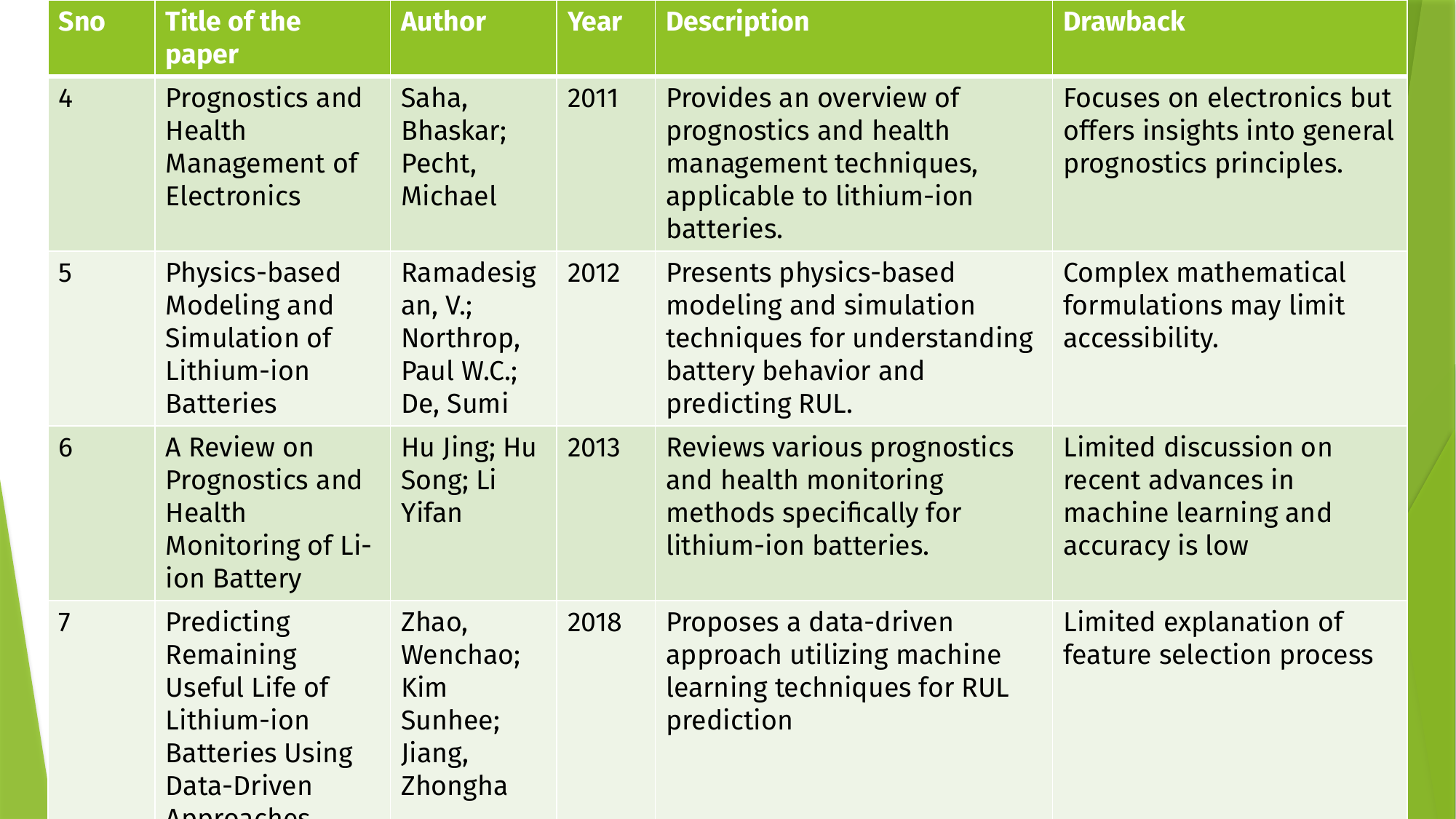

| Sno | Title of the paper | Author | Year | Description | Drawback |
| --- | --- | --- | --- | --- | --- |
| 4 | Prognostics and Health Management of Electronics | Saha, Bhaskar; Pecht, Michael | 2011 | Provides an overview of prognostics and health management techniques, applicable to lithium-ion batteries. | Focuses on electronics but offers insights into general prognostics principles. |
| 5 | Physics-based Modeling and Simulation of Lithium-ion Batteries | Ramadesigan, V.; Northrop, Paul W.C.; De, Sumi | 2012 | Presents physics-based modeling and simulation techniques for understanding battery behavior and predicting RUL. | Complex mathematical formulations may limit accessibility. |
| 6 | A Review on Prognostics and Health Monitoring of Li-ion Battery | Hu Jing; Hu Song; Li Yifan | 2013 | Reviews various prognostics and health monitoring methods specifically for lithium-ion batteries. | Limited discussion on recent advances in machine learning and accuracy is low |
| 7 | Predicting Remaining Useful Life of Lithium-ion Batteries Using Data-Driven Approaches | Zhao, Wenchao; Kim Sunhee; Jiang, Zhongha | 2018 | Proposes a data-driven approach utilizing machine learning techniques for RUL prediction | Limited explanation of feature selection process |